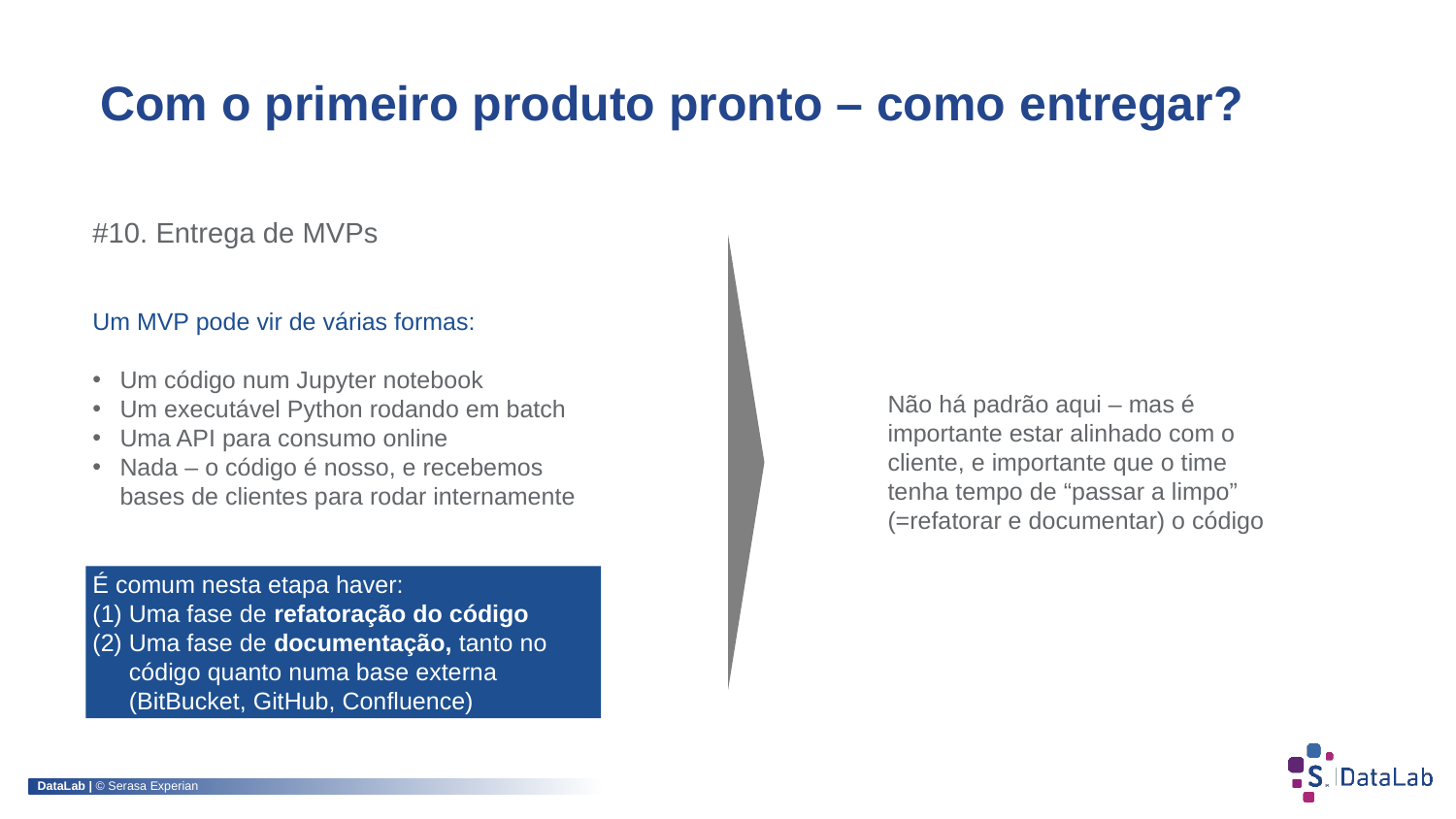

Com o primeiro produto pronto – como entregar?
#10. Entrega de MVPs
Um MVP pode vir de várias formas:

Um código num Jupyter notebook
Um executável Python rodando em batch
Uma API para consumo online
Nada – o código é nosso, e recebemos bases de clientes para rodar internamente
Não há padrão aqui – mas é importante estar alinhado com o cliente, e importante que o time tenha tempo de “passar a limpo” (=refatorar e documentar) o código

É comum nesta etapa haver:
Uma fase de refatoração do código
Uma fase de documentação, tanto no código quanto numa base externa (BitBucket, GitHub, Confluence)